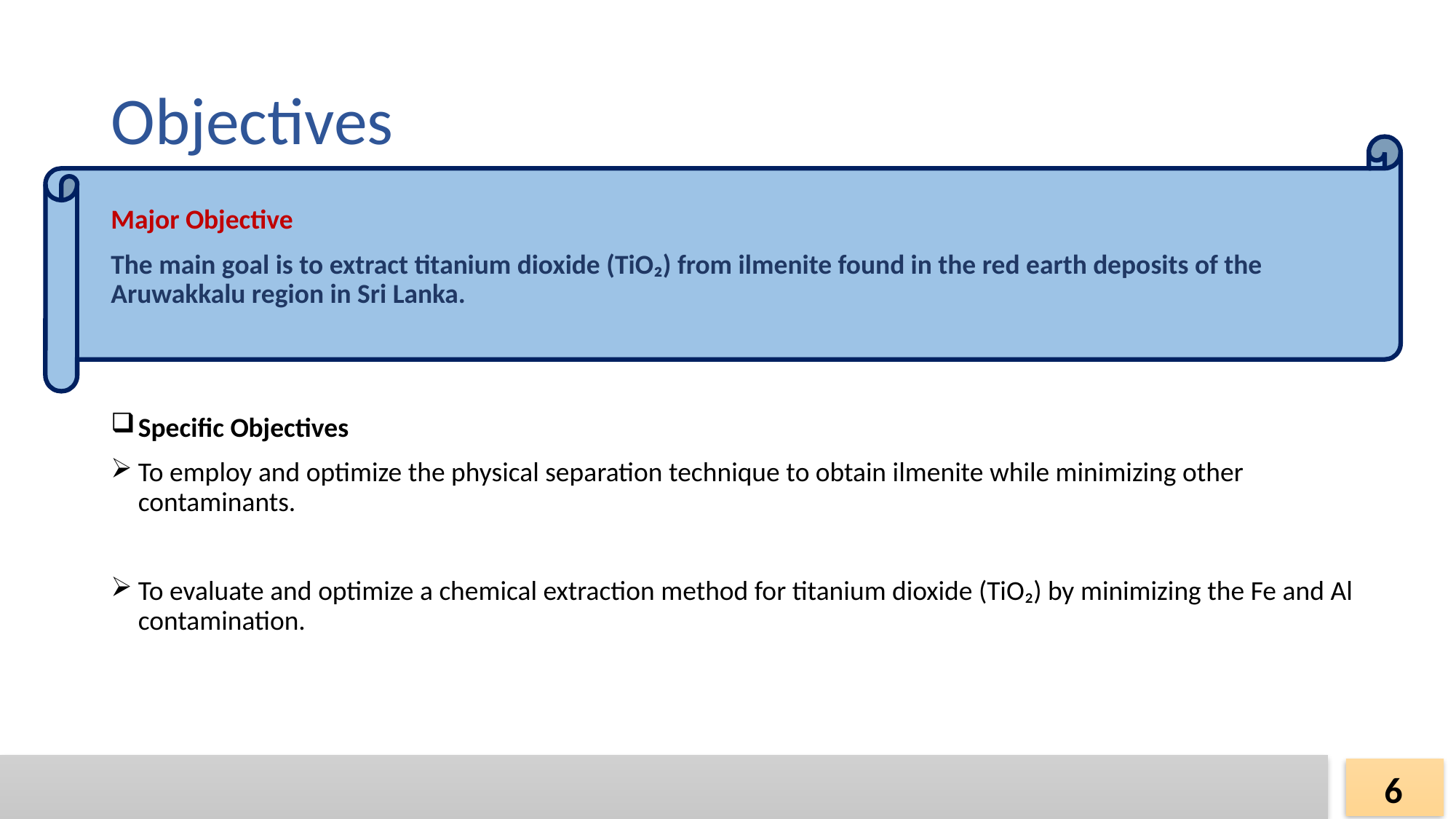

# Objectives

Major Objective
The main goal is to extract titanium dioxide (TiO₂) from ilmenite found in the red earth deposits of the Aruwakkalu region in Sri Lanka.

Specific Objectives
To employ and optimize the physical separation technique to obtain ilmenite while minimizing other contaminants.

To evaluate and optimize a chemical extraction method for titanium dioxide (TiO₂) by minimizing the Fe and Al contamination.

6